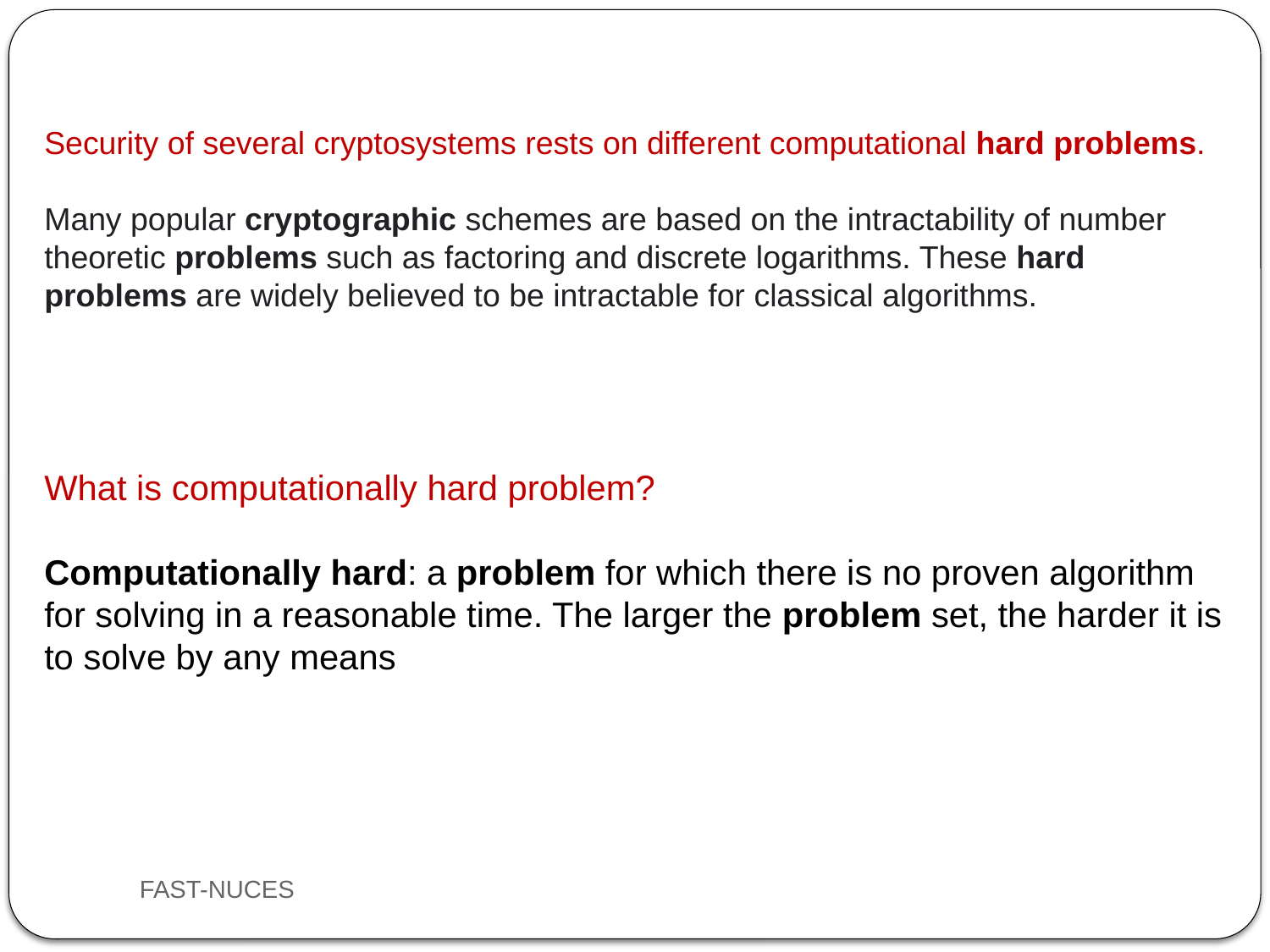

Security of several cryptosystems rests on different computational hard problems.

Many popular cryptographic schemes are based on the intractability of number theoretic problems such as factoring and discrete logarithms. These hard problems are widely believed to be intractable for classical algorithms.

What is computationally hard problem?

Computationally hard: a problem for which there is no proven algorithm for solving in a reasonable time. The larger the problem set, the harder it is to solve by any means

FAST-NUCES